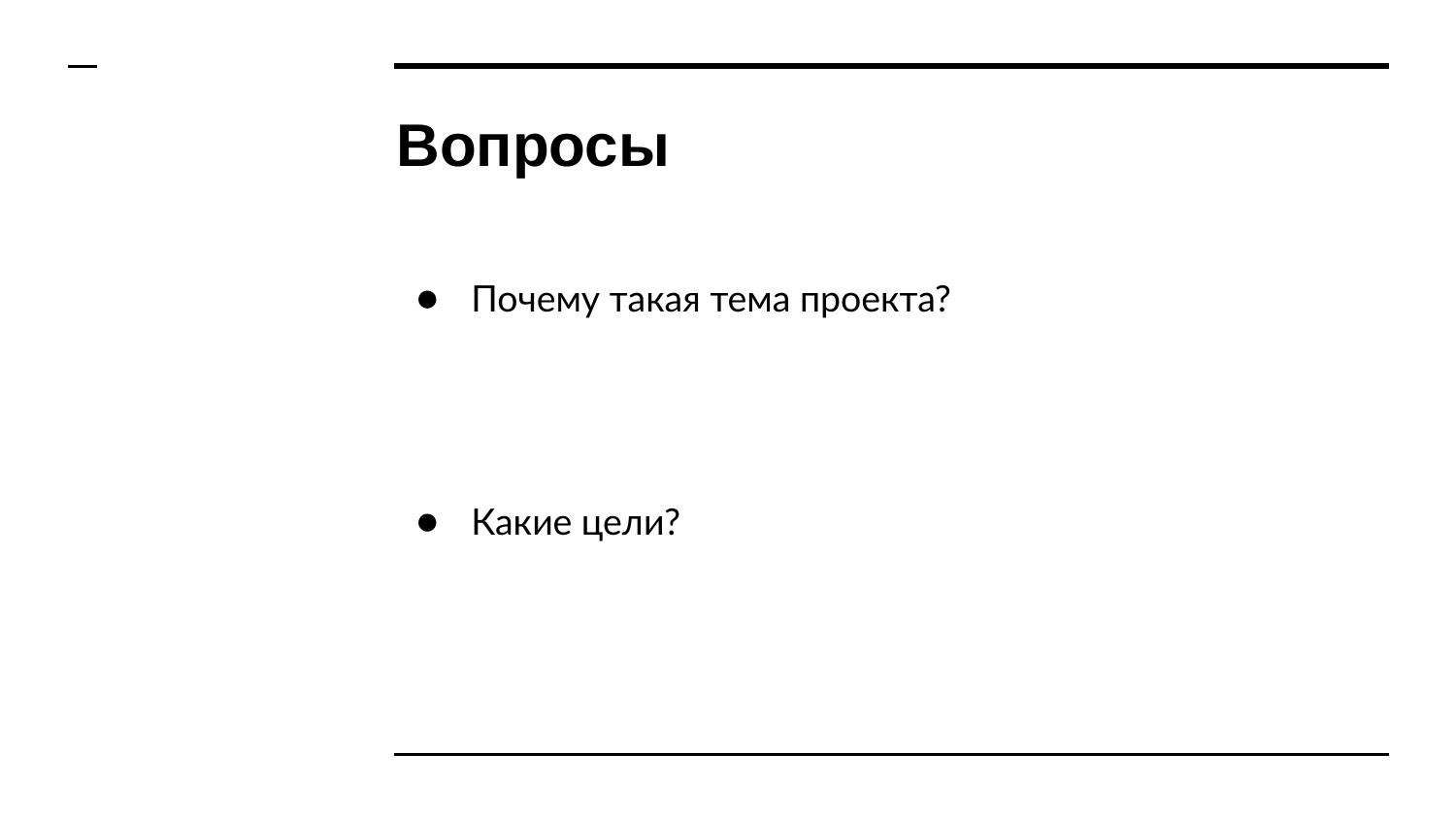

# Вопросы
Почему такая тема проекта?

Какие цели?